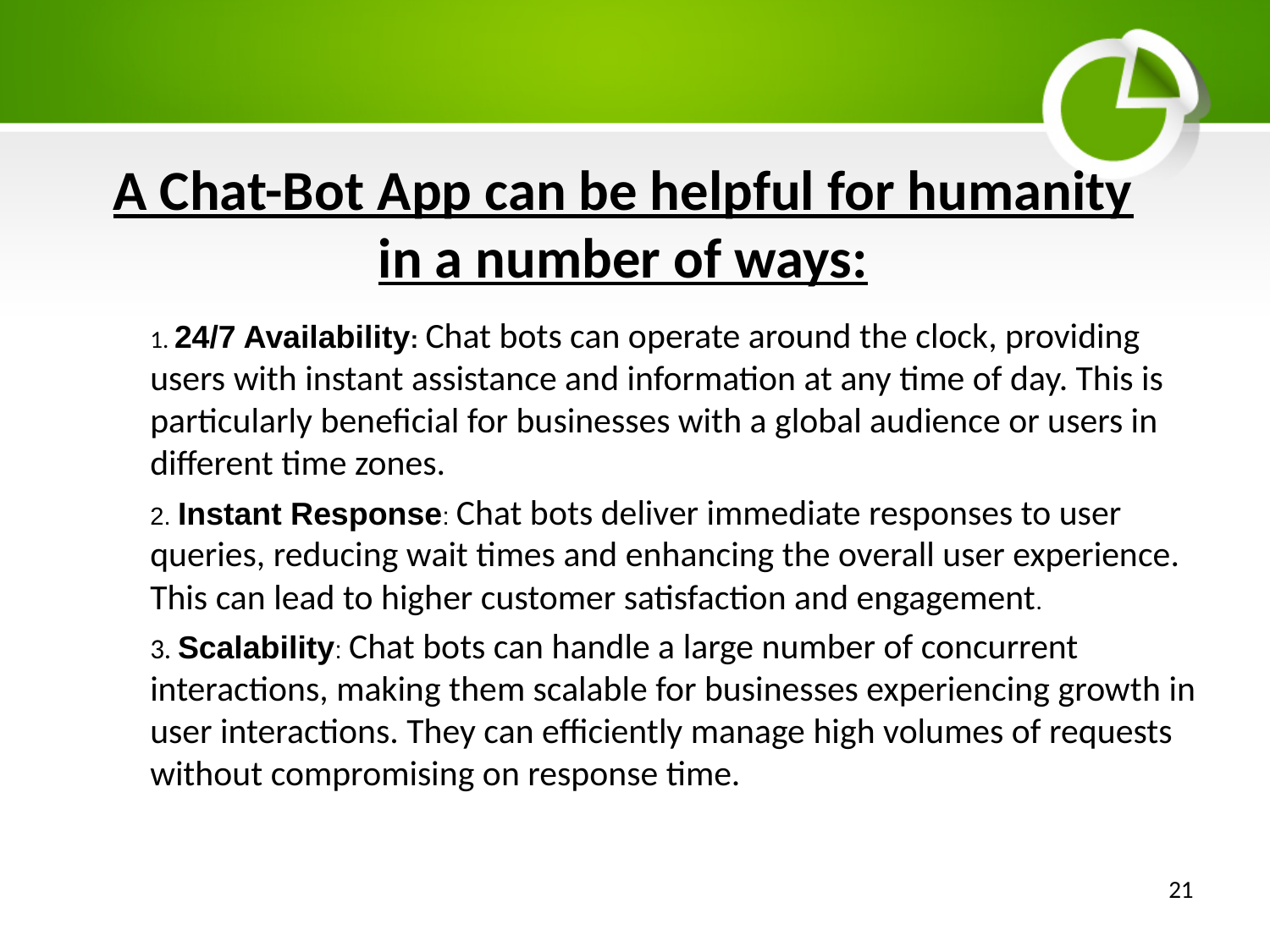

A Chat-Bot App can be helpful for humanity in a number of ways:
1. 24/7 Availability: Chat bots can operate around the clock, providing users with instant assistance and information at any time of day. This is particularly beneficial for businesses with a global audience or users in different time zones.
2. Instant Response: Chat bots deliver immediate responses to user queries, reducing wait times and enhancing the overall user experience. This can lead to higher customer satisfaction and engagement.
3. Scalability: Chat bots can handle a large number of concurrent interactions, making them scalable for businesses experiencing growth in user interactions. They can efficiently manage high volumes of requests without compromising on response time.

21